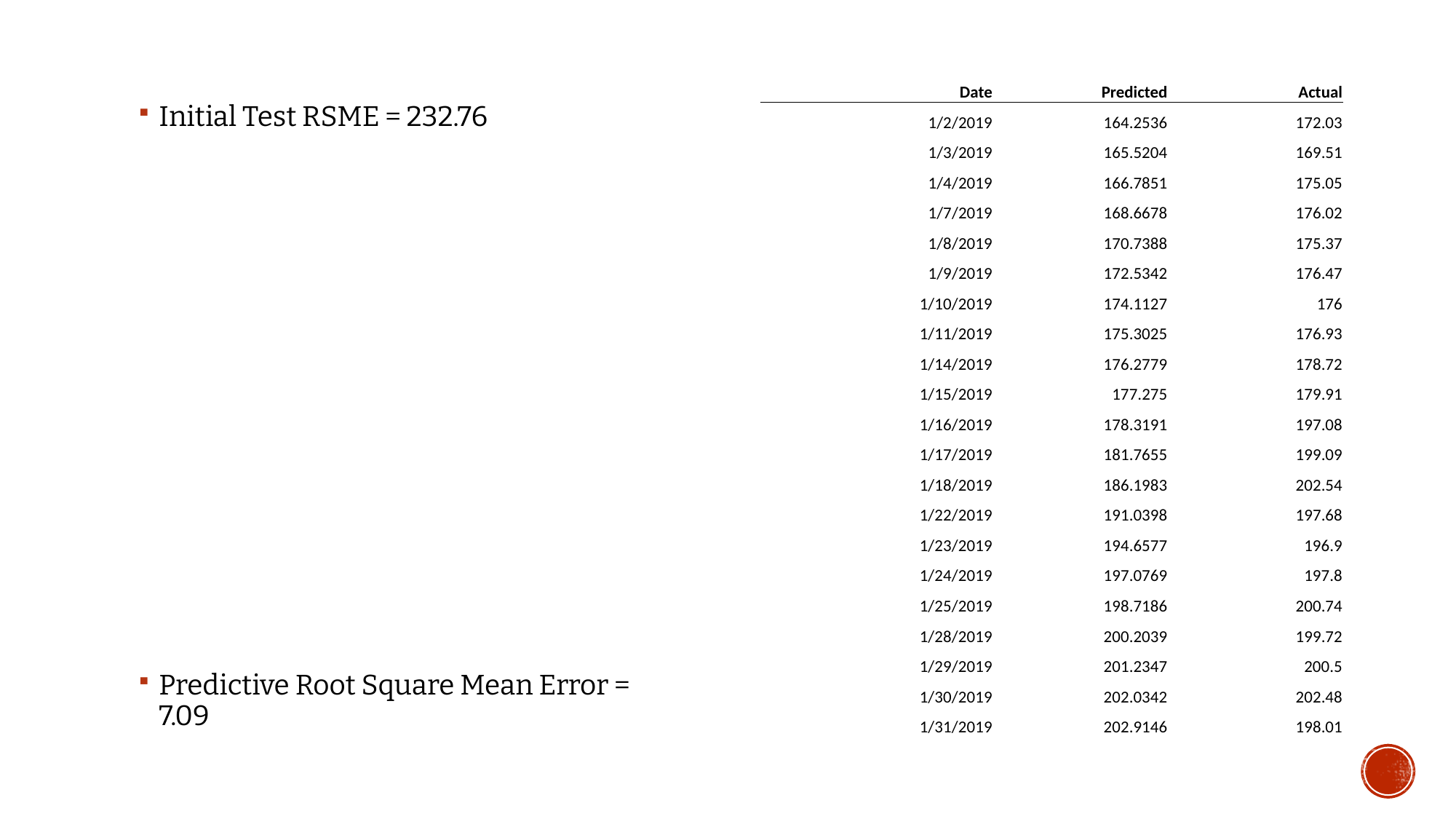

| Date | Predicted | Actual |
| --- | --- | --- |
| 1/2/2019 | 164.2536 | 172.03 |
| 1/3/2019 | 165.5204 | 169.51 |
| 1/4/2019 | 166.7851 | 175.05 |
| 1/7/2019 | 168.6678 | 176.02 |
| 1/8/2019 | 170.7388 | 175.37 |
| 1/9/2019 | 172.5342 | 176.47 |
| 1/10/2019 | 174.1127 | 176 |
| 1/11/2019 | 175.3025 | 176.93 |
| 1/14/2019 | 176.2779 | 178.72 |
| 1/15/2019 | 177.275 | 179.91 |
| 1/16/2019 | 178.3191 | 197.08 |
| 1/17/2019 | 181.7655 | 199.09 |
| 1/18/2019 | 186.1983 | 202.54 |
| 1/22/2019 | 191.0398 | 197.68 |
| 1/23/2019 | 194.6577 | 196.9 |
| 1/24/2019 | 197.0769 | 197.8 |
| 1/25/2019 | 198.7186 | 200.74 |
| 1/28/2019 | 200.2039 | 199.72 |
| 1/29/2019 | 201.2347 | 200.5 |
| 1/30/2019 | 202.0342 | 202.48 |
| 1/31/2019 | 202.9146 | 198.01 |
Initial Test RSME = 232.76

Predictive Root Square Mean Error = 7.09